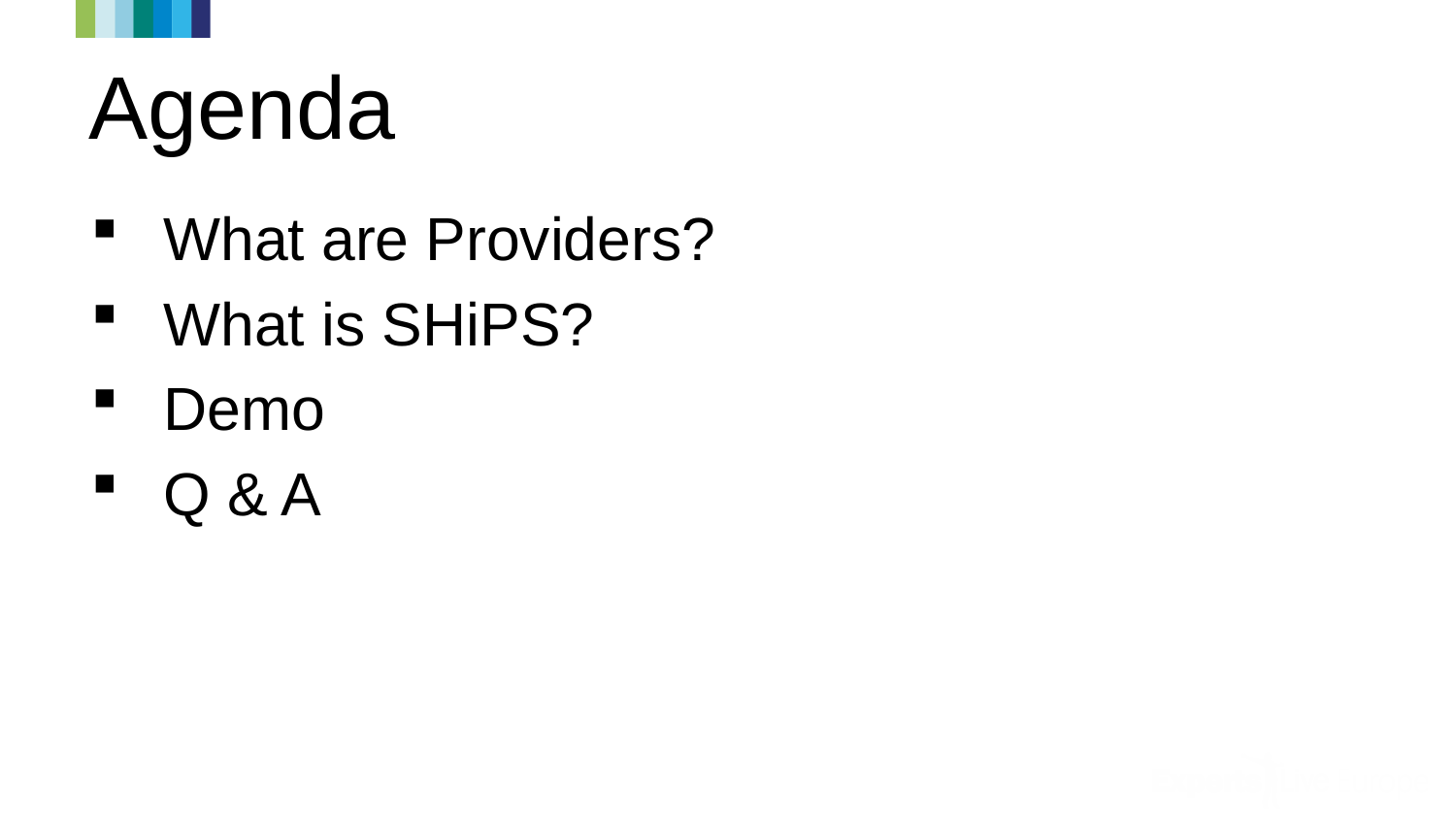

# Agenda
What are Providers?
What is SHiPS?
Demo
Q & A